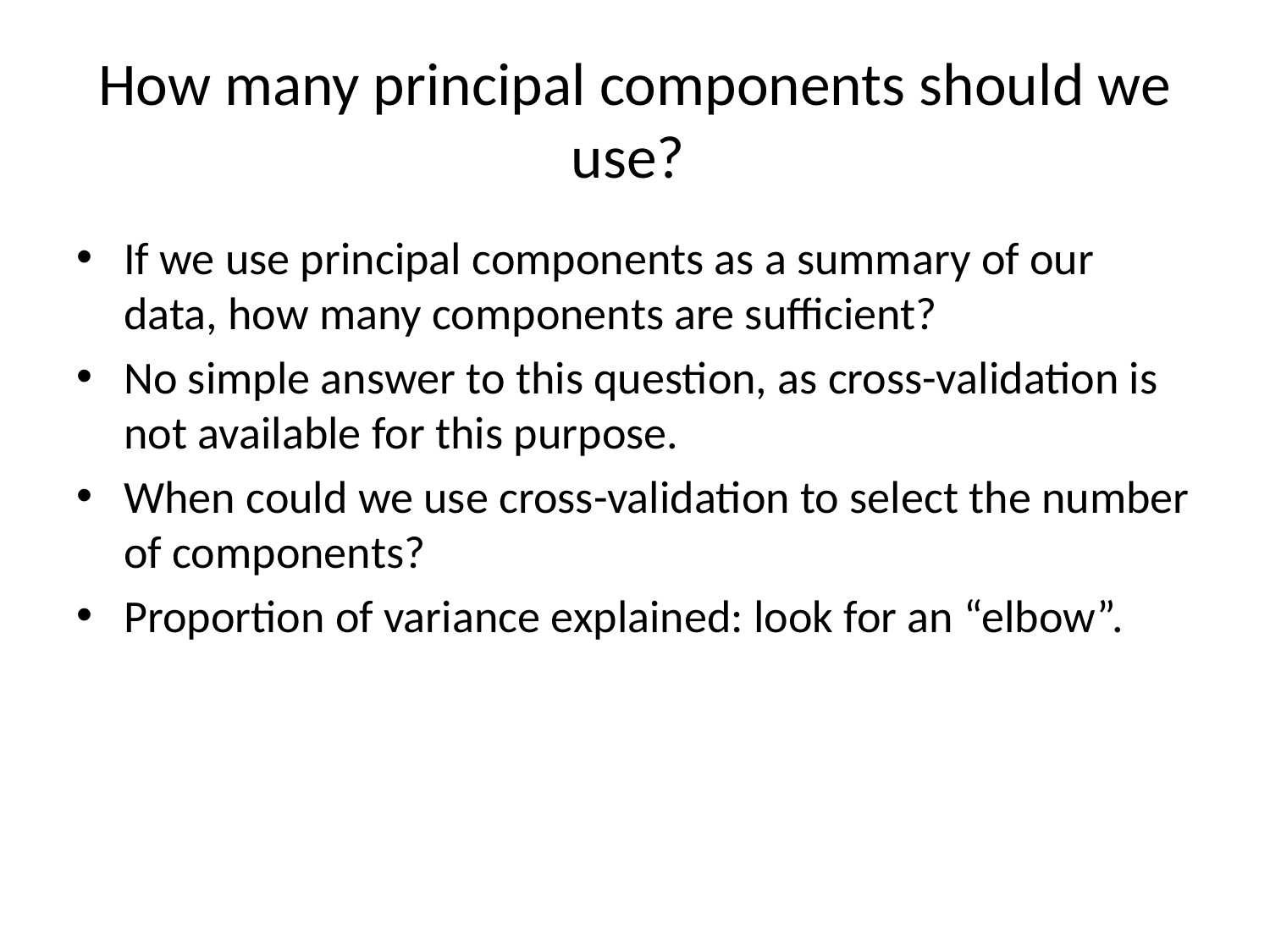

# How many principal components should we use?
If we use principal components as a summary of our data, how many components are sufficient?
No simple answer to this question, as cross-validation is not available for this purpose.
When could we use cross-validation to select the number of components?
Proportion of variance explained: look for an “elbow”.